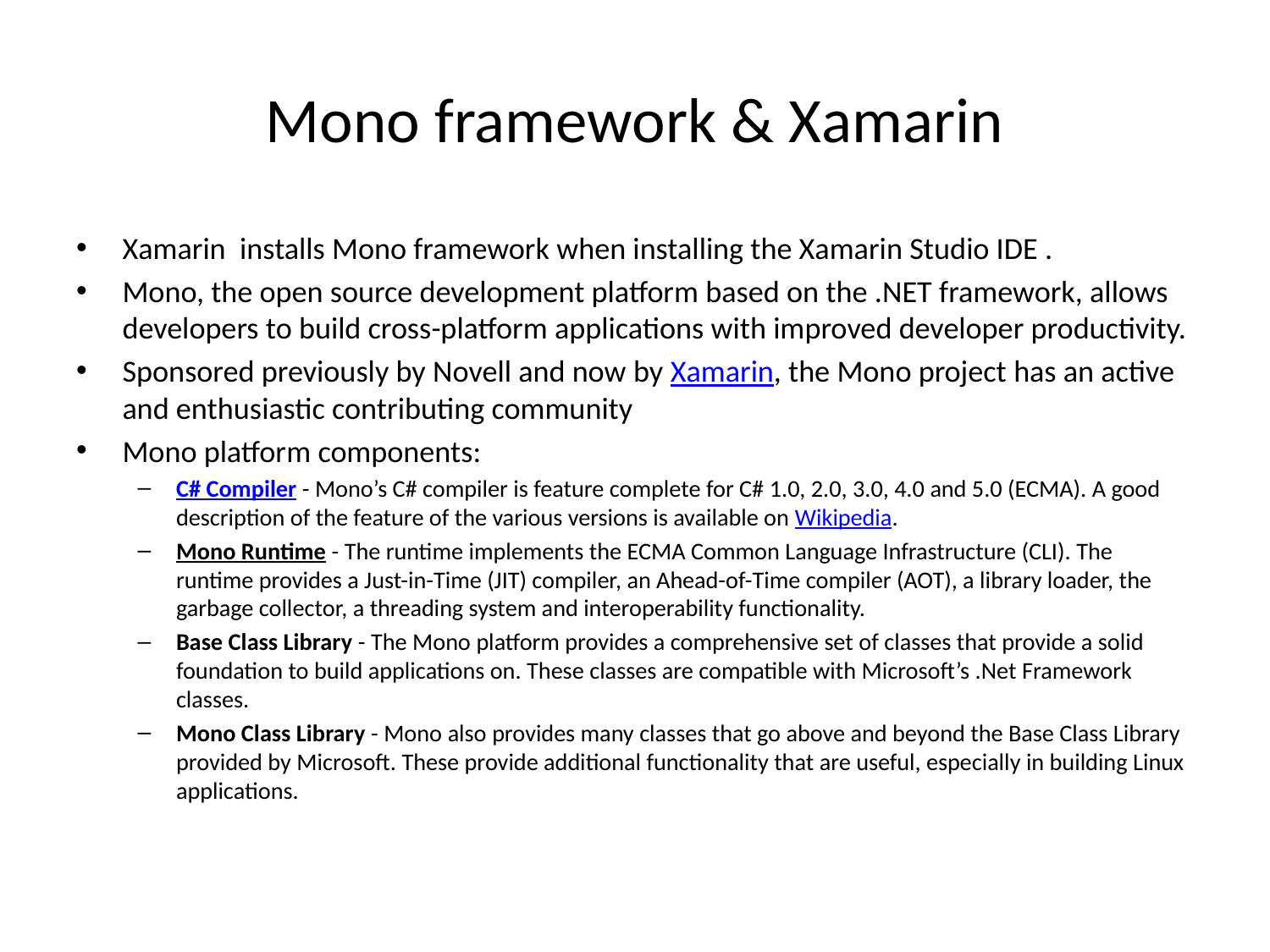

# Mono framework & Xamarin
Xamarin  installs Mono framework when installing the Xamarin Studio IDE .
Mono, the open source development platform based on the .NET framework, allows developers to build cross-platform applications with improved developer productivity.
Sponsored previously by Novell and now by Xamarin, the Mono project has an active and enthusiastic contributing community
Mono platform components:
C# Compiler - Mono’s C# compiler is feature complete for C# 1.0, 2.0, 3.0, 4.0 and 5.0 (ECMA). A good description of the feature of the various versions is available on Wikipedia.
Mono Runtime - The runtime implements the ECMA Common Language Infrastructure (CLI). The runtime provides a Just-in-Time (JIT) compiler, an Ahead-of-Time compiler (AOT), a library loader, the garbage collector, a threading system and interoperability functionality.
Base Class Library - The Mono platform provides a comprehensive set of classes that provide a solid foundation to build applications on. These classes are compatible with Microsoft’s .Net Framework classes.
Mono Class Library - Mono also provides many classes that go above and beyond the Base Class Library provided by Microsoft. These provide additional functionality that are useful, especially in building Linux applications.